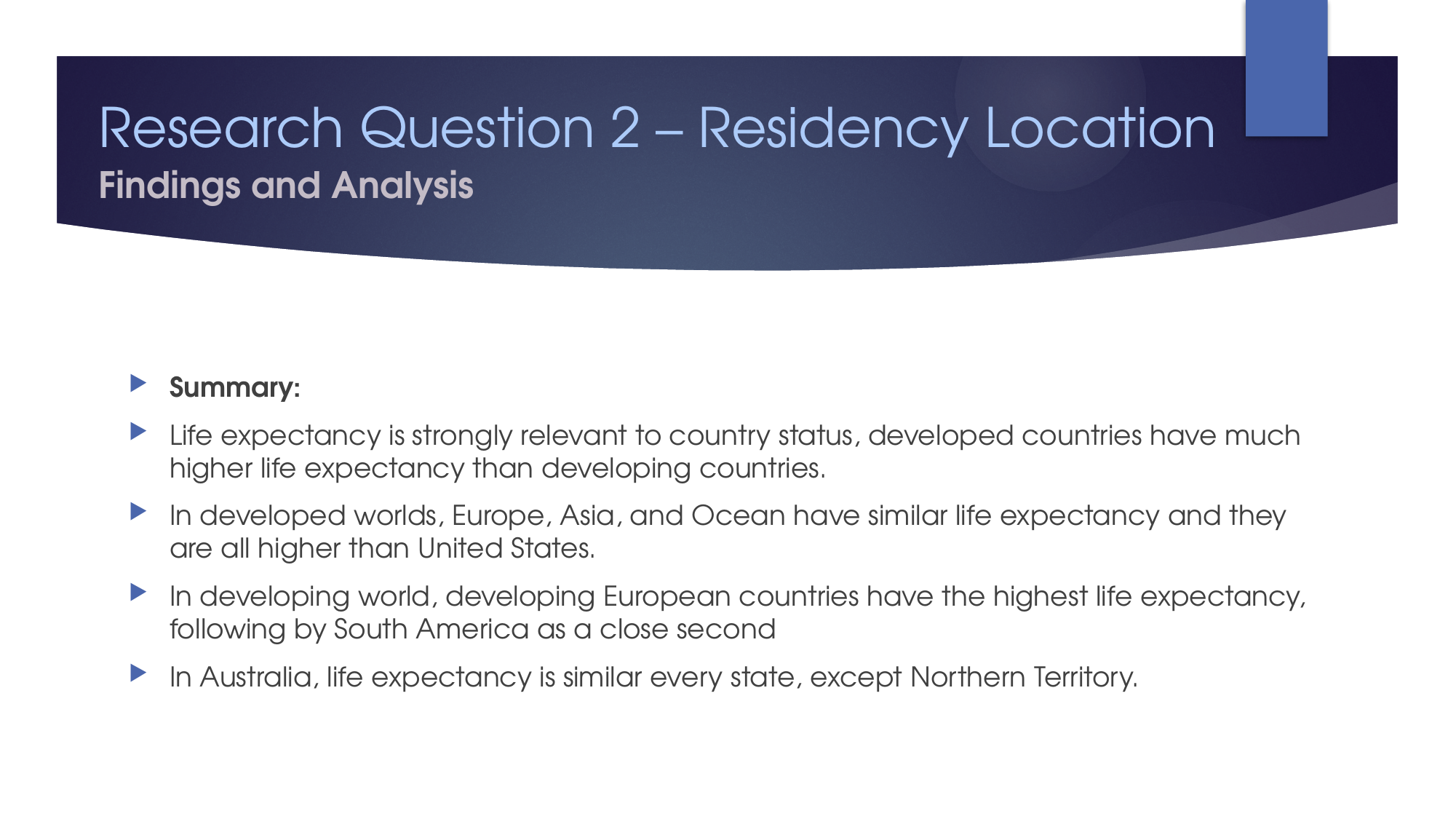

# Research Question 2 – Residency Location
Findings and Analysis

Summary:
Life expectancy is strongly relevant to country status, developed countries have much higher life expectancy than developing countries.
In developed worlds, Europe, Asia, and Ocean have similar life expectancy and they are all higher than United States.
In developing world, developing European countries have the highest life expectancy, following by South America as a close second
In Australia, life expectancy is similar every state, except Northern Territory.